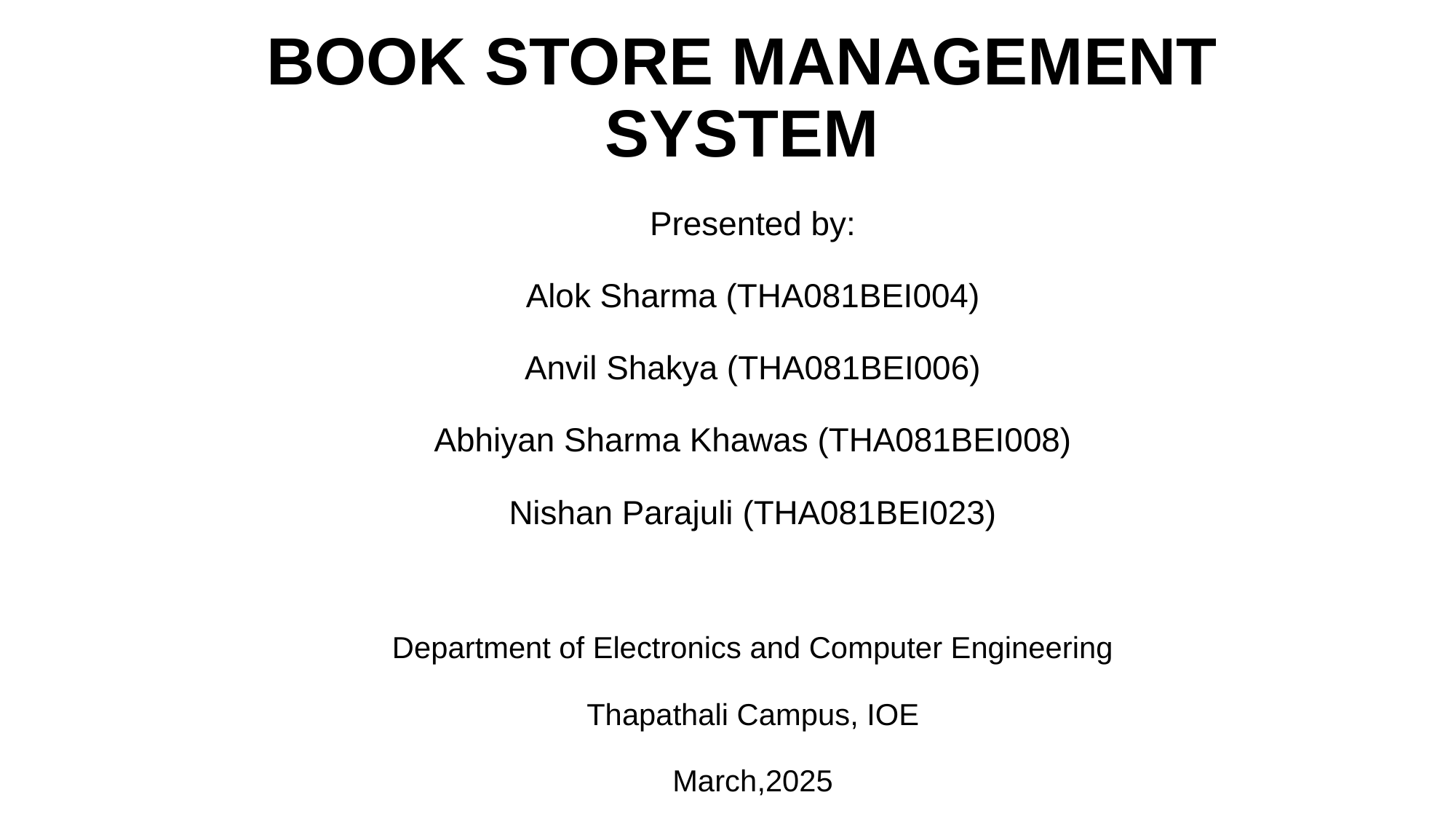

# BOOK STORE MANAGEMENT SYSTEM
Presented by:
Alok Sharma (THA081BEI004)
Anvil Shakya (THA081BEI006)
Abhiyan Sharma Khawas (THA081BEI008)
Nishan Parajuli (THA081BEI023)

Department of Electronics and Computer Engineering
Thapathali Campus, IOE
March,2025